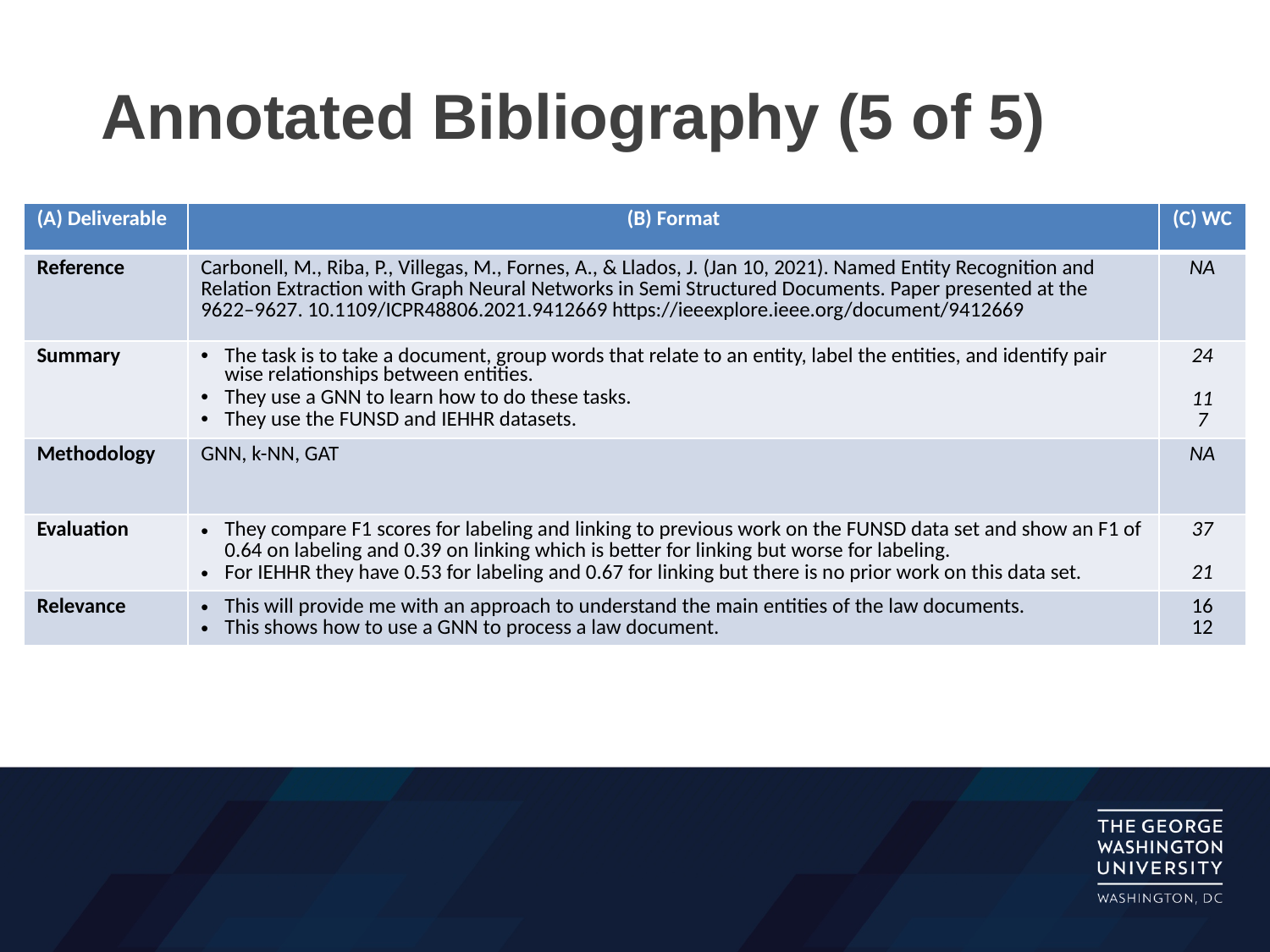

# Annotated Bibliography (5 of 5)
| (A) Deliverable | (B) Format | (C) WC |
| --- | --- | --- |
| Reference | Carbonell, M., Riba, P., Villegas, M., Fornes, A., & Llados, J. (Jan 10, 2021). Named Entity Recognition and Relation Extraction with Graph Neural Networks in Semi Structured Documents. Paper presented at the 9622–9627. 10.1109/ICPR48806.2021.9412669 https://ieeexplore.ieee.org/document/9412669 | NA |
| Summary | The task is to take a document, group words that relate to an entity, label the entities, and identify pair wise relationships between entities. They use a GNN to learn how to do these tasks. They use the FUNSD and IEHHR datasets. | 24 11 7 |
| Methodology | GNN, k-NN, GAT | NA |
| Evaluation | They compare F1 scores for labeling and linking to previous work on the FUNSD data set and show an F1 of 0.64 on labeling and 0.39 on linking which is better for linking but worse for labeling. For IEHHR they have 0.53 for labeling and 0.67 for linking but there is no prior work on this data set. | 37 21 |
| Relevance | This will provide me with an approach to understand the main entities of the law documents. This shows how to use a GNN to process a law document. | 16 12 |